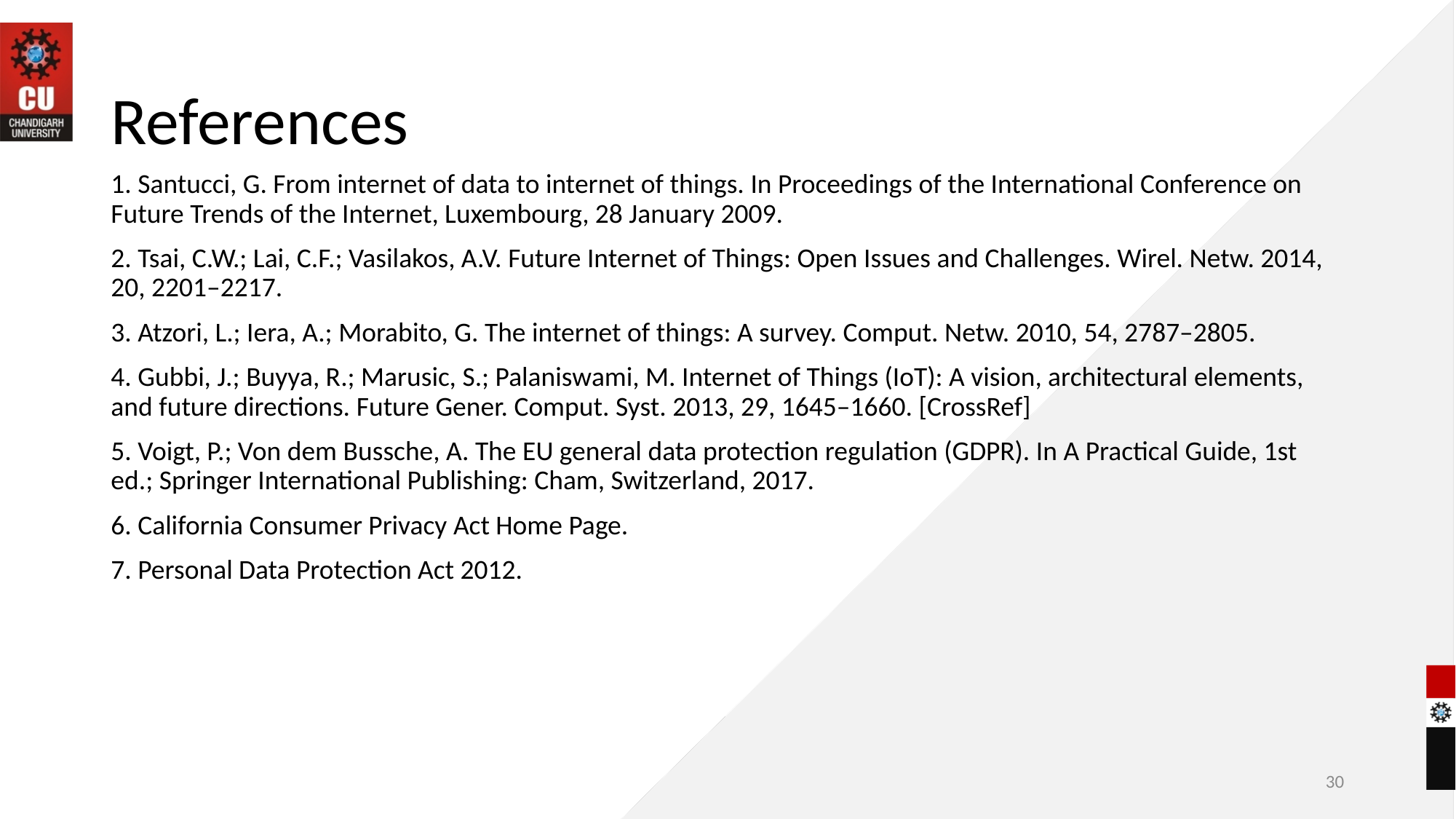

# References
1. Santucci, G. From internet of data to internet of things. In Proceedings of the International Conference on Future Trends of the Internet, Luxembourg, 28 January 2009.
2. Tsai, C.W.; Lai, C.F.; Vasilakos, A.V. Future Internet of Things: Open Issues and Challenges. Wirel. Netw. 2014, 20, 2201–2217.
3. Atzori, L.; Iera, A.; Morabito, G. The internet of things: A survey. Comput. Netw. 2010, 54, 2787–2805.
4. Gubbi, J.; Buyya, R.; Marusic, S.; Palaniswami, M. Internet of Things (IoT): A vision, architectural elements, and future directions. Future Gener. Comput. Syst. 2013, 29, 1645–1660. [CrossRef]
5. Voigt, P.; Von dem Bussche, A. The EU general data protection regulation (GDPR). In A Practical Guide, 1st ed.; Springer International Publishing: Cham, Switzerland, 2017.
6. California Consumer Privacy Act Home Page.
7. Personal Data Protection Act 2012.

30